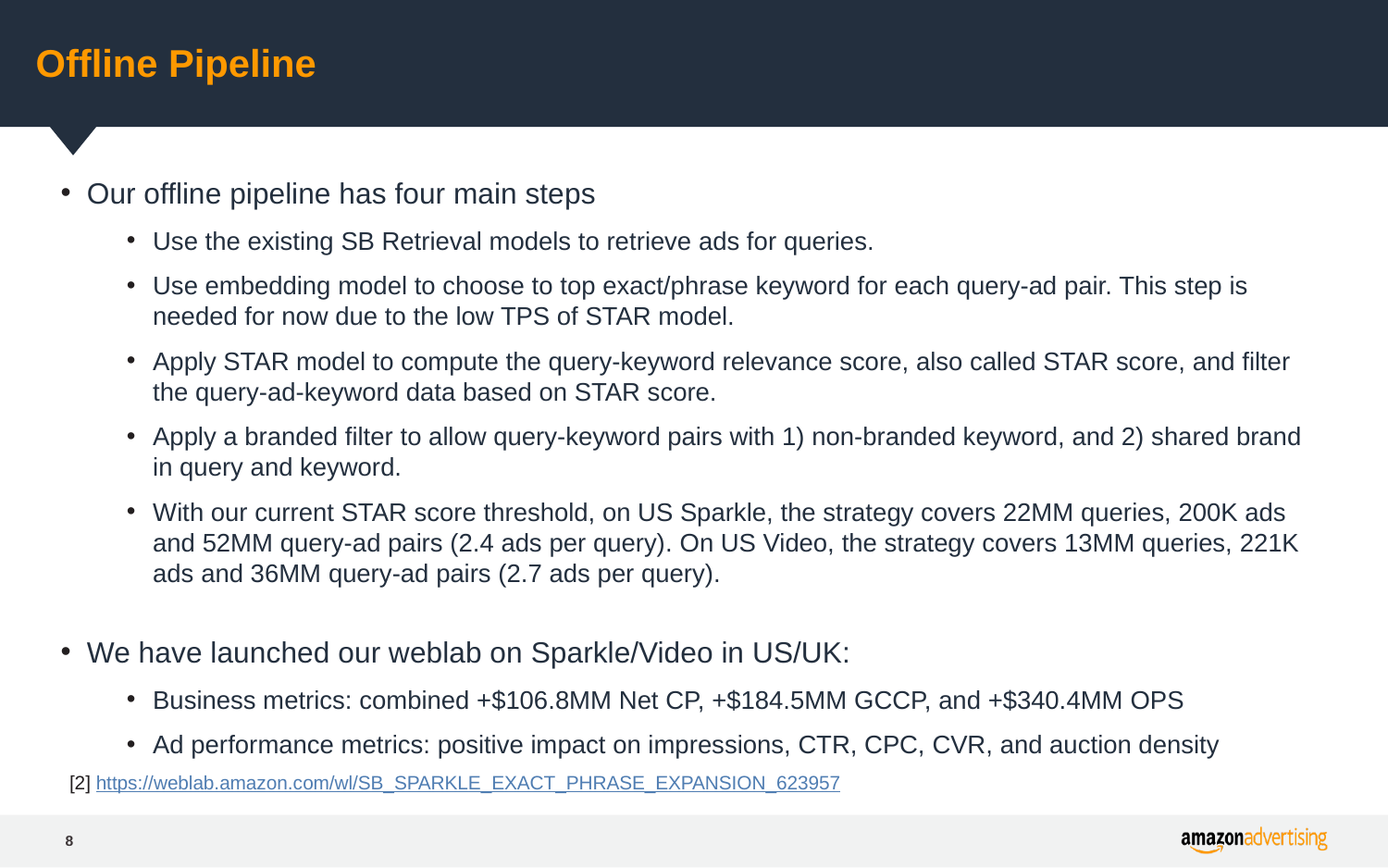

# Offline Pipeline
Our offline pipeline has four main steps
Use the existing SB Retrieval models to retrieve ads for queries.
Use embedding model to choose to top exact/phrase keyword for each query-ad pair. This step is needed for now due to the low TPS of STAR model.
Apply STAR model to compute the query-keyword relevance score, also called STAR score, and filter the query-ad-keyword data based on STAR score.
Apply a branded filter to allow query-keyword pairs with 1) non-branded keyword, and 2) shared brand in query and keyword.
With our current STAR score threshold, on US Sparkle, the strategy covers 22MM queries, 200K ads and 52MM query-ad pairs (2.4 ads per query). On US Video, the strategy covers 13MM queries, 221K ads and 36MM query-ad pairs (2.7 ads per query).

We have launched our weblab on Sparkle/Video in US/UK:
Business metrics: combined +$106.8MM Net CP, +$184.5MM GCCP, and +$340.4MM OPS
Ad performance metrics: positive impact on impressions, CTR, CPC, CVR, and auction density

[2] https://weblab.amazon.com/wl/SB_SPARKLE_EXACT_PHRASE_EXPANSION_623957
8